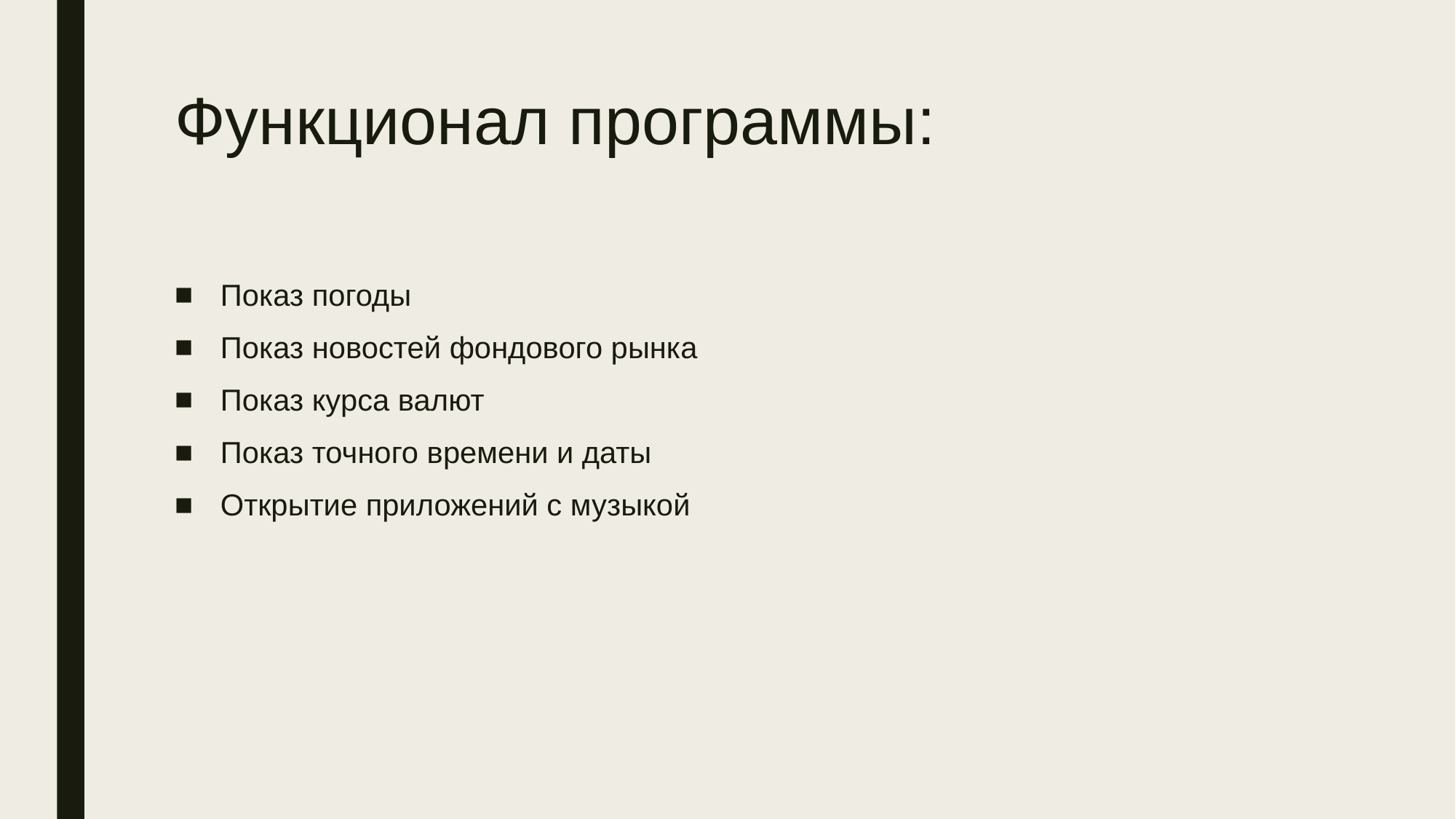

# Функционал программы:
Показ погоды
Показ новостей фондового рынка
Показ курса валют
Показ точного времени и даты
Открытие приложений с музыкой